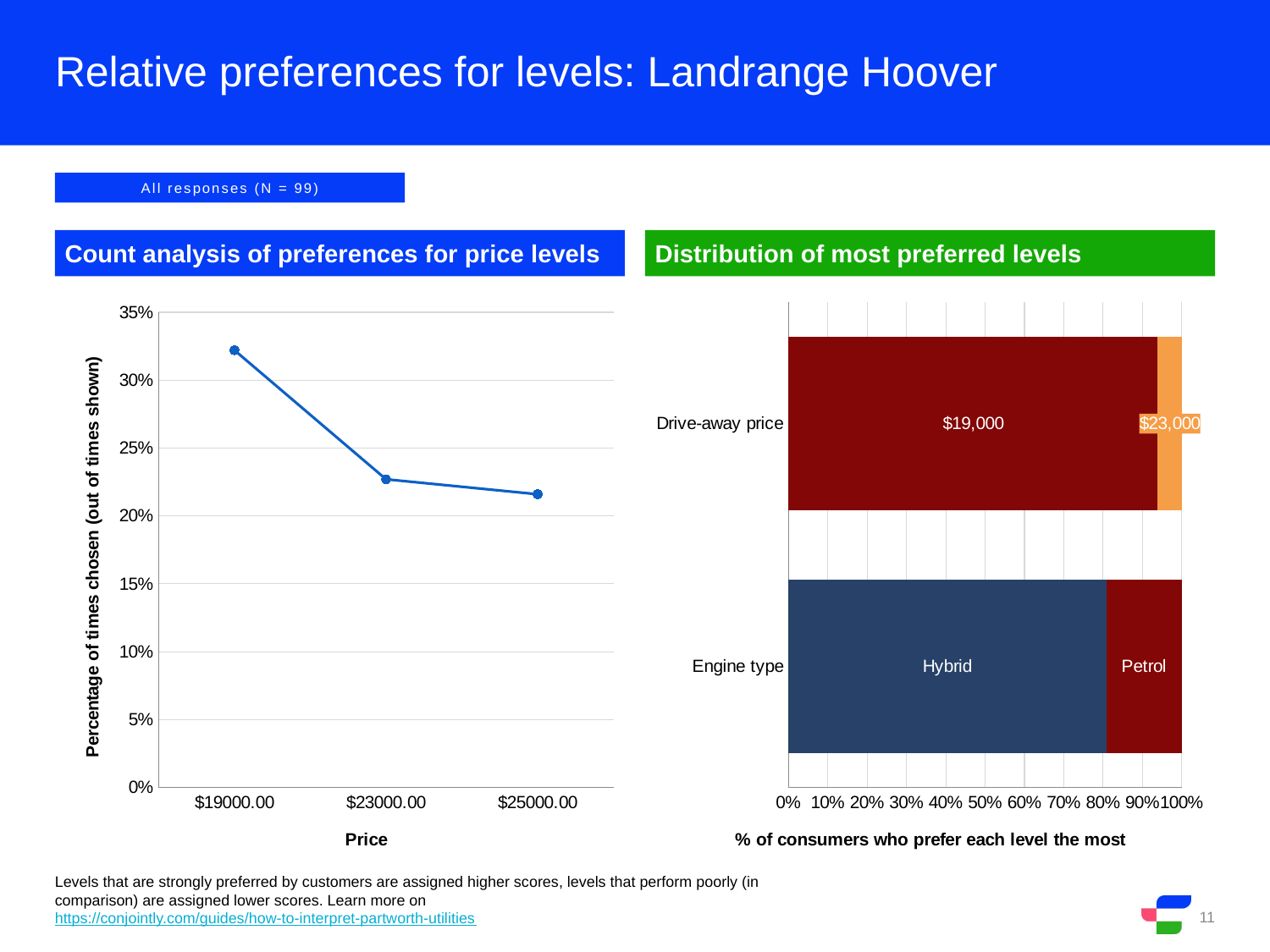

# Relative preferences for levels: Landrange Hoover
All responses (N = 99)
Count analysis of preferences for price levels
Distribution of most preferred levels

### Chart

| Category |  |
|---|---|
| $19000.00 | 0.322 |
| $23000.00 | 0.227 |
| $25000.00 | 0.216 |

### Chart

| Category |  |  |  |  |  |  |  |  |  |  |  |  |  |  |
|---|---|---|---|---|---|---|---|---|---|---|---|---|---|---|
| Engine type | None | None | None | None | None | None | None | None | None | None | None | 0.808 | 0.192 | None |
| Drive-away price | None | None | None | None | 0.939 | 0.061 | None | None | None | None | None | None | None | None |
Levels that are strongly preferred by customers are assigned higher scores, levels that perform poorly (in comparison) are assigned lower scores. Learn more on https://conjointly.com/guides/how-to-interpret-partworth-utilities